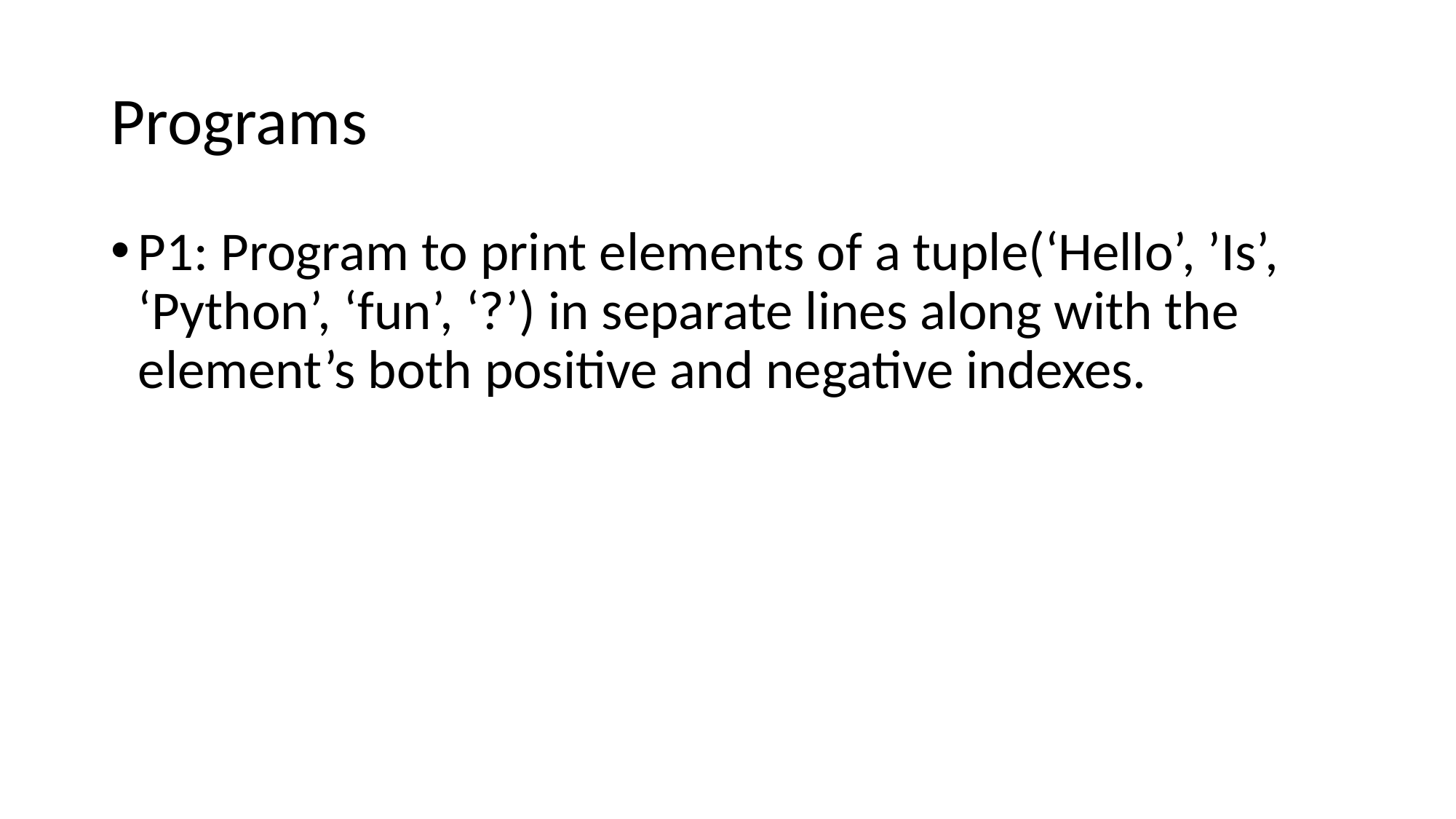

# Programs
P1: Program to print elements of a tuple(‘Hello’, ’Is’, ‘Python’, ‘fun’, ‘?’) in separate lines along with the element’s both positive and negative indexes.